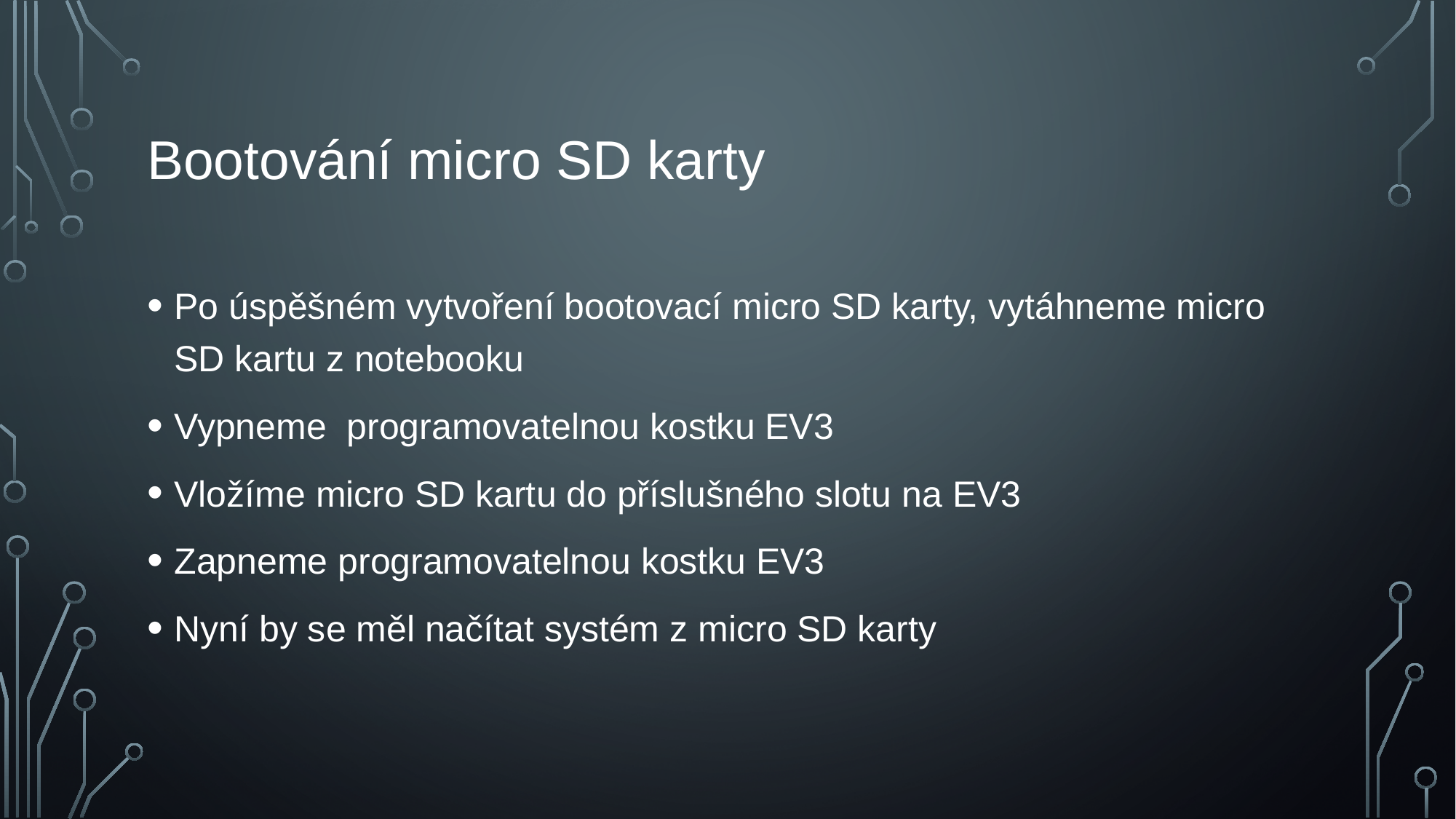

# Bootování micro SD karty
Po úspěšném vytvoření bootovací micro SD karty, vytáhneme micro SD kartu z notebooku
Vypneme  programovatelnou kostku EV3
Vložíme micro SD kartu do příslušného slotu na EV3
Zapneme programovatelnou kostku EV3
Nyní by se měl načítat systém z micro SD karty